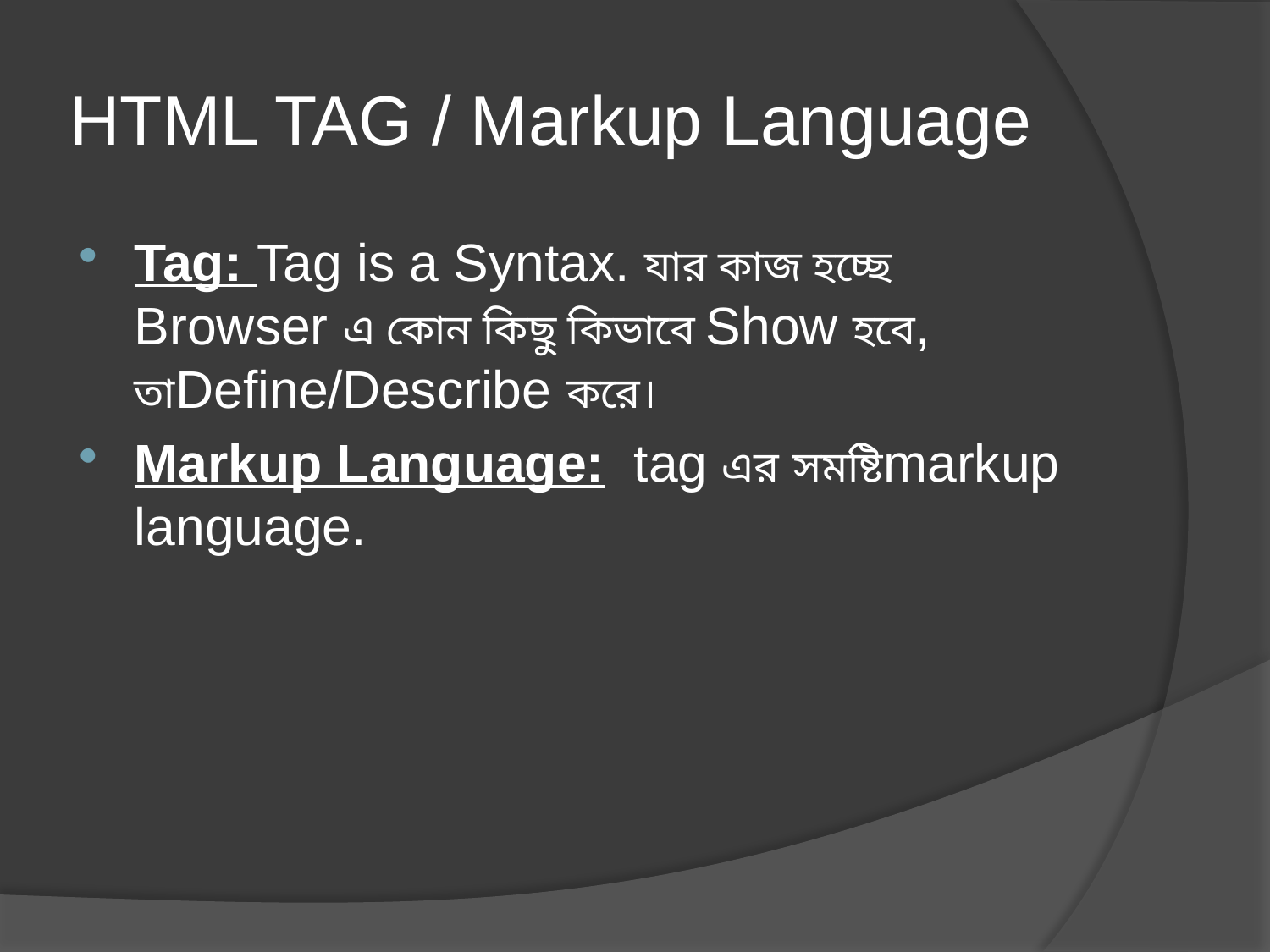

# HTML TAG / Markup Language
Tag: Tag is a Syntax. যার কাজ হচ্ছে Browser এ কোন কিছু কিভাবে Show হবে, তাDefine/Describe করে।
Markup Language:  tag এর সমষ্টিmarkup language.